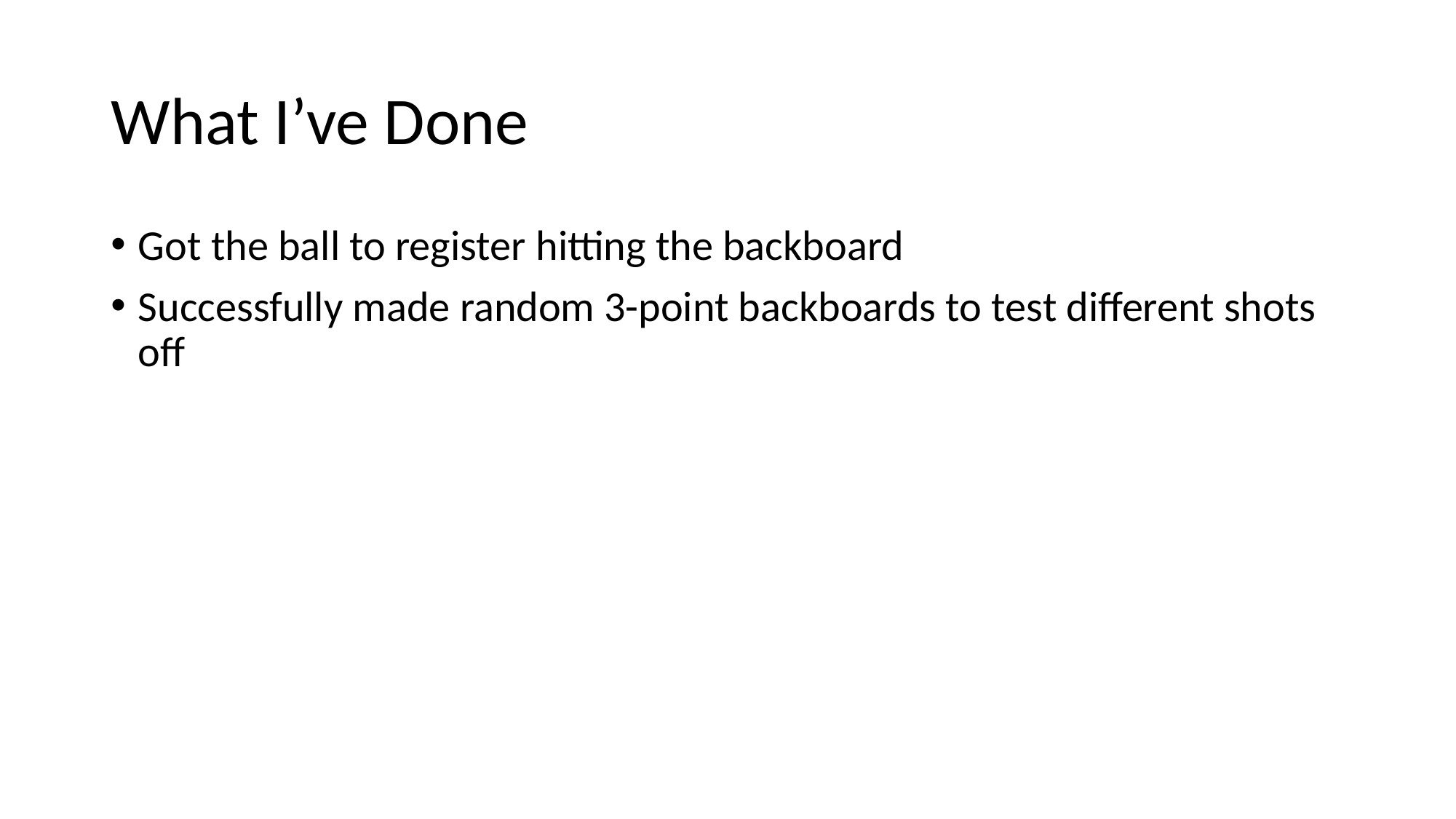

# What I’ve Done
Got the ball to register hitting the backboard
Successfully made random 3-point backboards to test different shots off